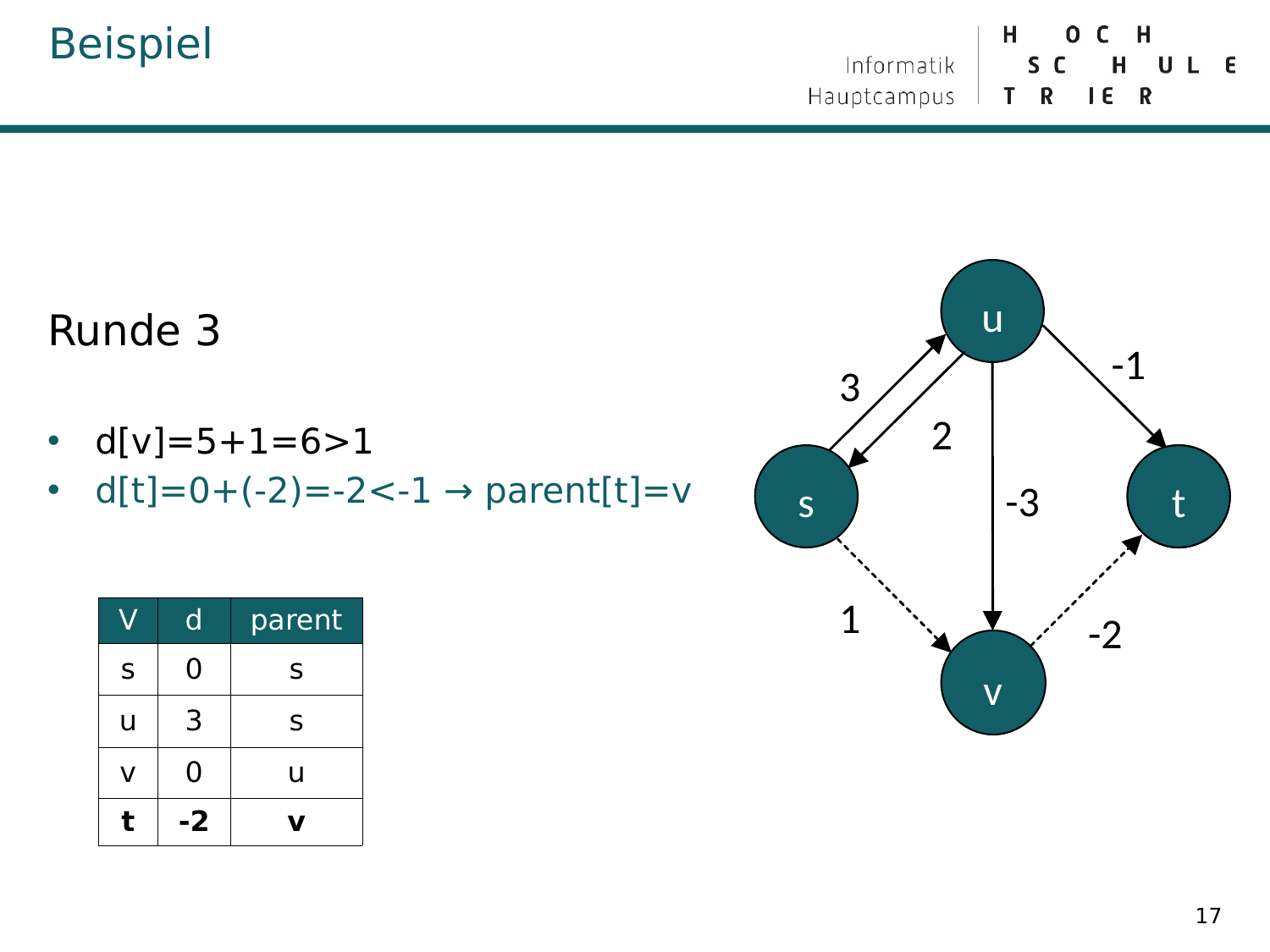

# Beispiel
Runde 3

d[v]=5+1=6>1
d[t]=0+(-2)=-2<-1 → parent[t]=v

u

-1

3

2

-3
s
t
t

1
-2

v
| V | d | parent |
| --- | --- | --- |
| s | 0 | s |
| u | 3 | s |
| v | 0 | u |
| t | -2 | v |

17